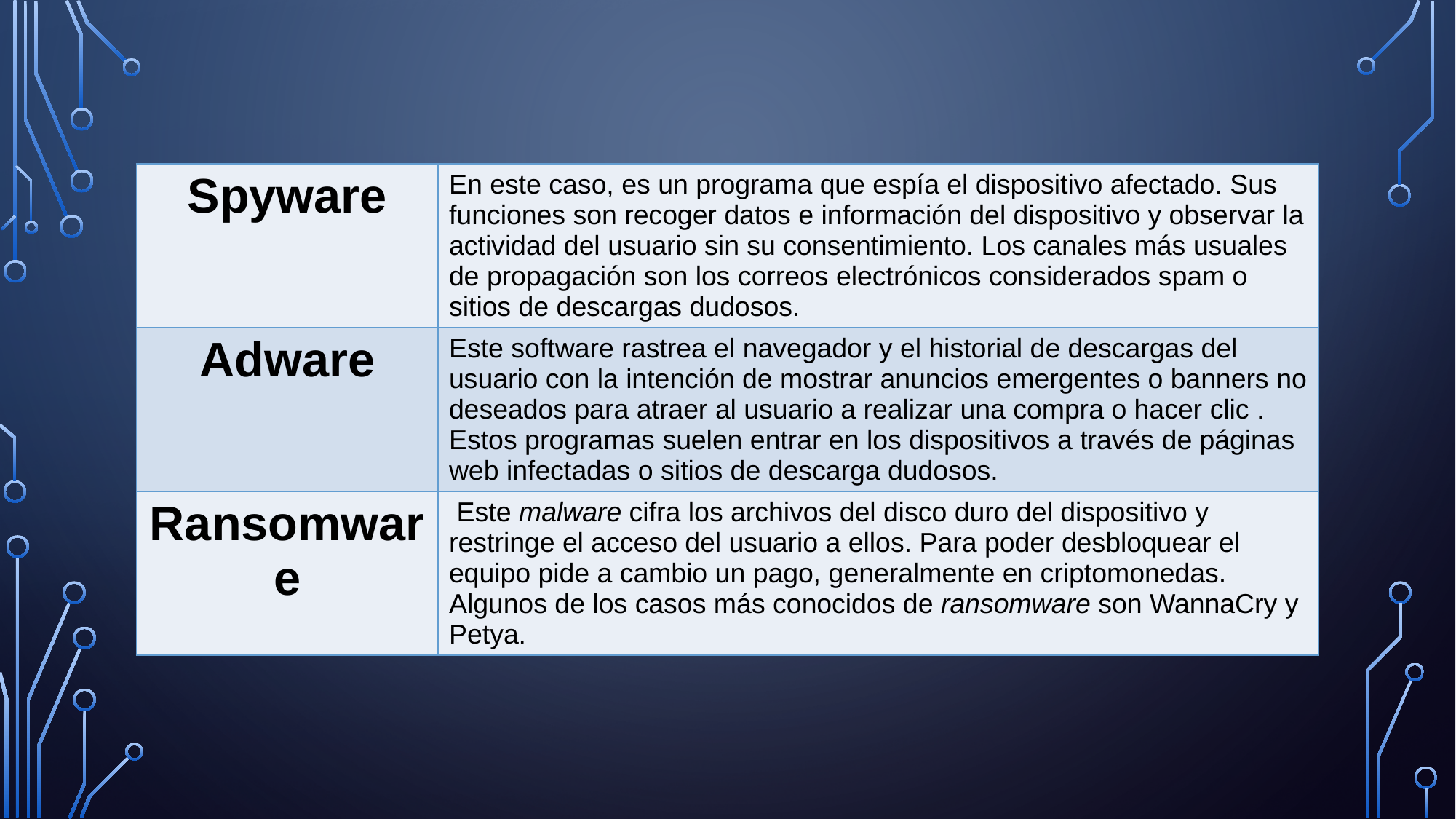

| Spyware | En este caso, es un programa que espía el dispositivo afectado. Sus funciones son recoger datos e información del dispositivo y observar la actividad del usuario sin su consentimiento. Los canales más usuales de propagación son los correos electrónicos considerados spam o sitios de descargas dudosos. |
| --- | --- |
| Adware | Este software rastrea el navegador y el historial de descargas del usuario con la intención de mostrar anuncios emergentes o banners no deseados para atraer al usuario a realizar una compra o hacer clic . Estos programas suelen entrar en los dispositivos a través de páginas web infectadas o sitios de descarga dudosos. |
| Ransomware | Este malware cifra los archivos del disco duro del dispositivo y restringe el acceso del usuario a ellos. Para poder desbloquear el equipo pide a cambio un pago, generalmente en criptomonedas. Algunos de los casos más conocidos de ransomware son WannaCry y Petya. |